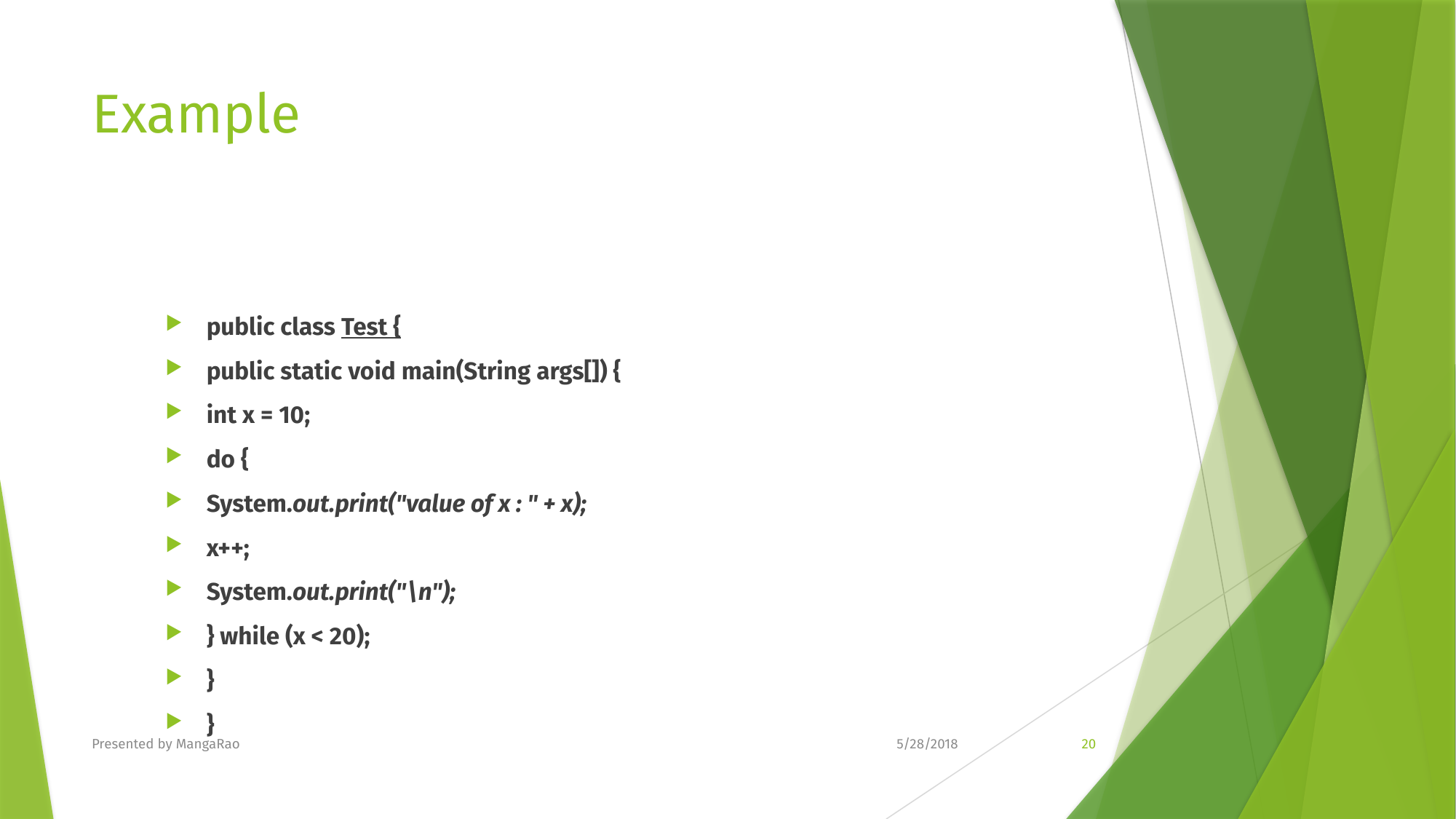

# Example
public class Test {
public static void main(String args[]) {
int x = 10;
do {
System.out.print("value of x : " + x);
x++;
System.out.print("\n");
} while (x < 20);
}
}
Presented by MangaRao
5/28/2018
20